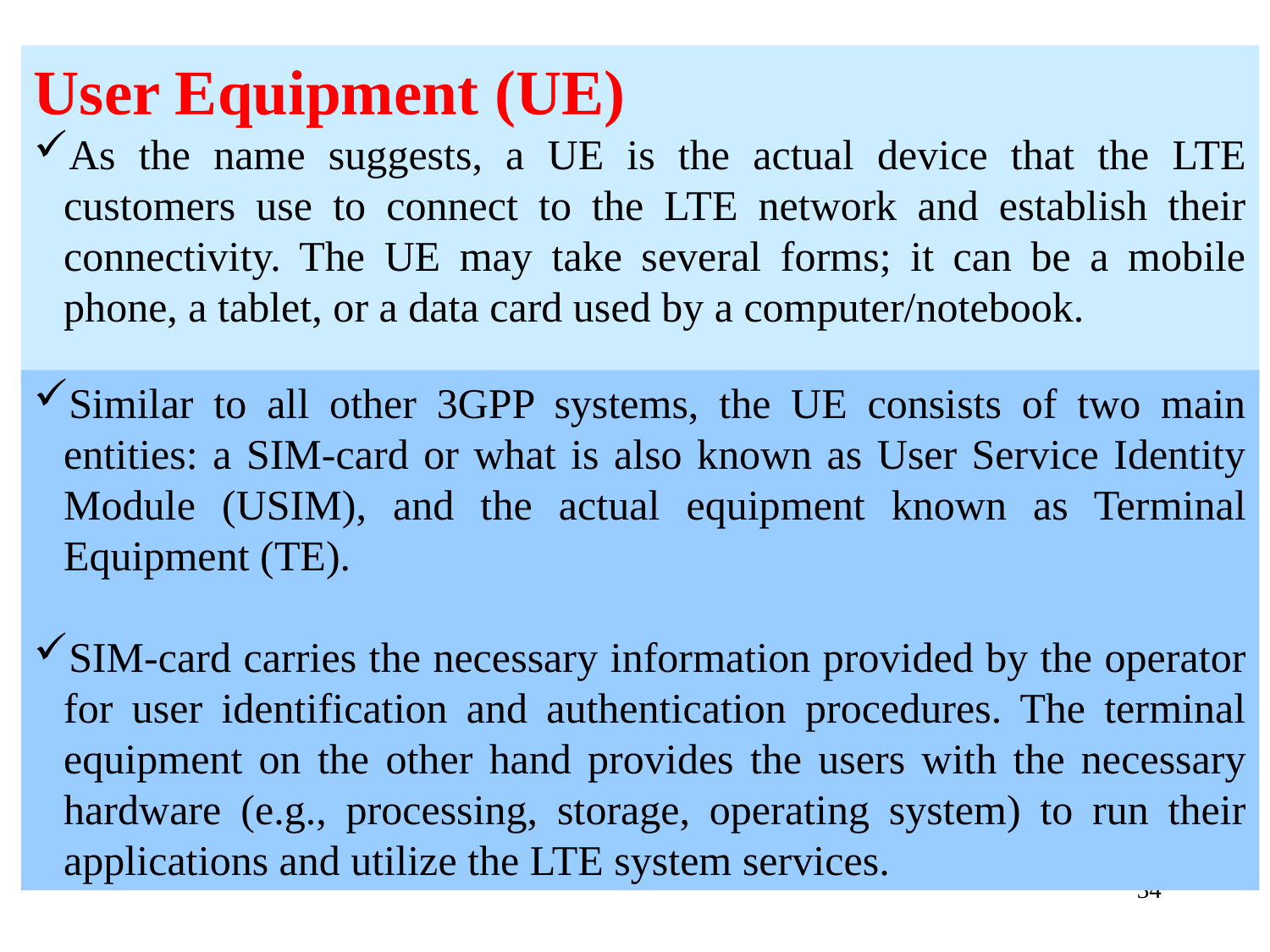

User Equipment (UE)
As the name suggests, a UE is the actual device that the LTE customers use to connect to the LTE network and establish their connectivity. The UE may take several forms; it can be a mobile phone, a tablet, or a data card used by a computer/notebook.

Similar to all other 3GPP systems, the UE consists of two main entities: a SIM-card or what is also known as User Service Identity Module (USIM), and the actual equipment known as Terminal Equipment (TE).

SIM-card carries the necessary information provided by the operator for user identification and authentication procedures. The terminal equipment on the other hand provides the users with the necessary hardware (e.g., processing, storage, operating system) to run their applications and utilize the LTE system services.
34